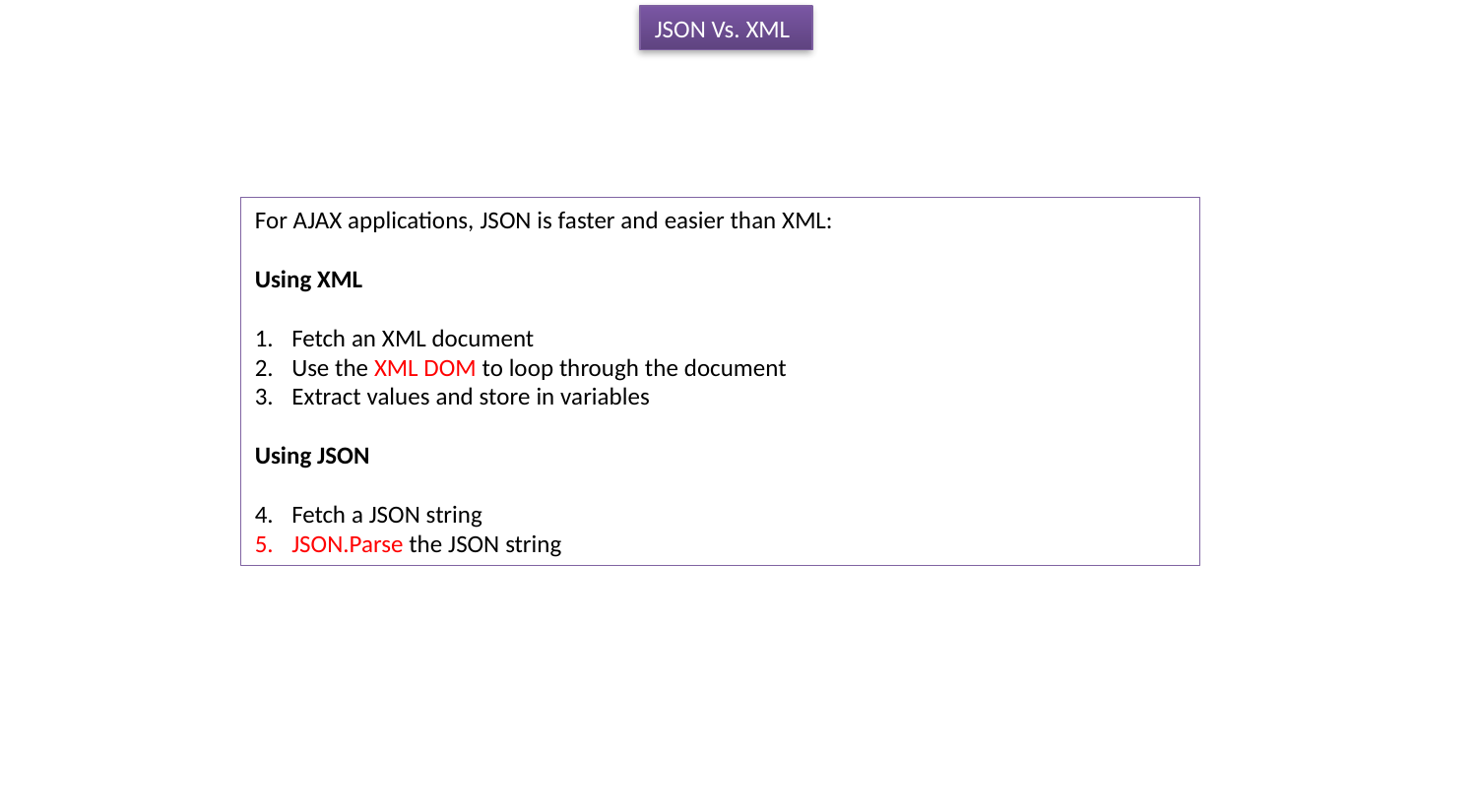

JSON Vs. XML

For AJAX applications, JSON is faster and easier than XML:

Using XML

Fetch an XML document
Use the XML DOM to loop through the document
Extract values and store in variables

Using JSON

Fetch a JSON string
JSON.Parse the JSON string